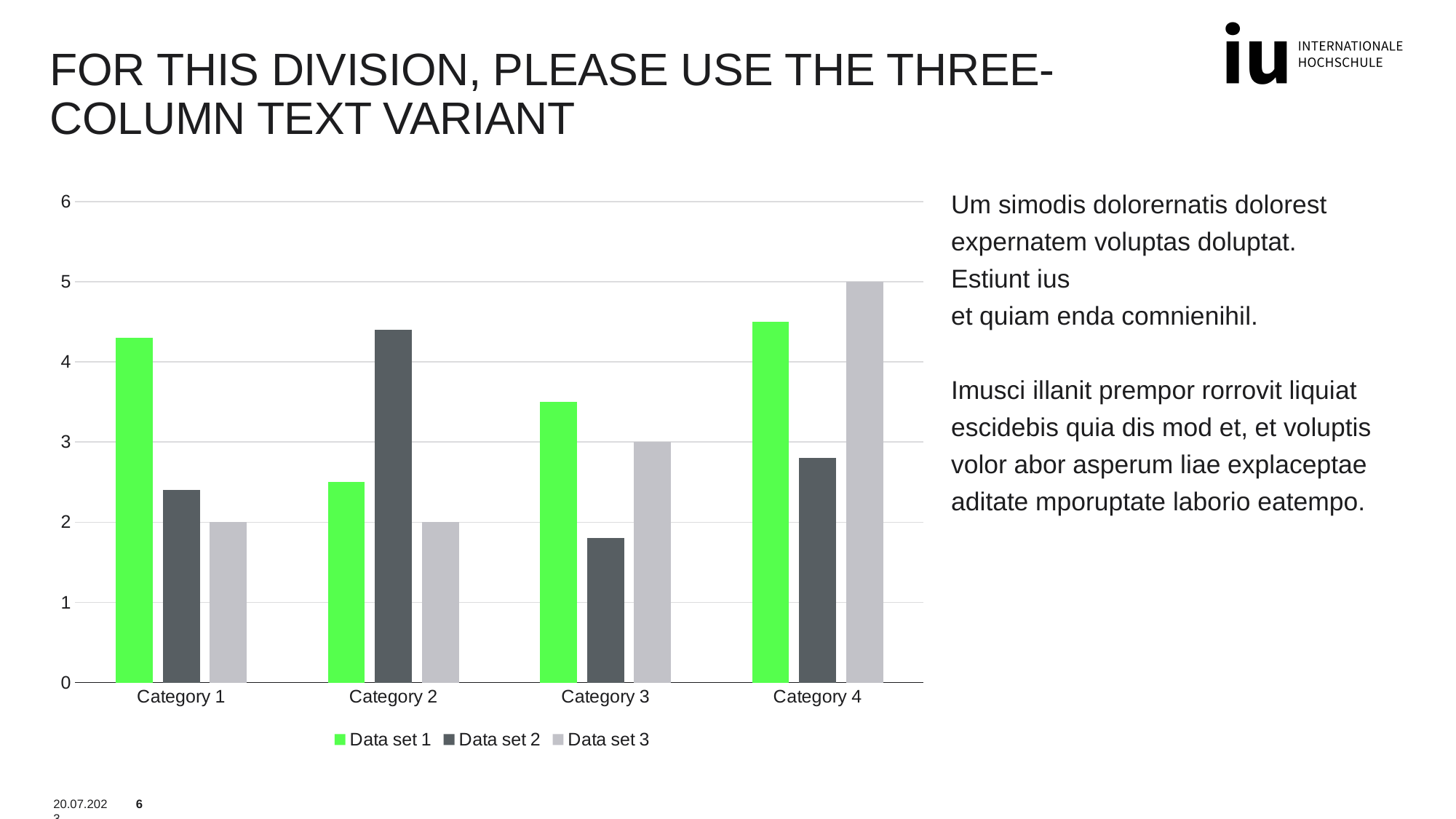

# For this division, please use the three-column text variant

### Chart

| Category | Data set 1 | Data set 2 | Data set 3 |
|---|---|---|---|
| Category 1 | 4.3 | 2.4 | 2.0 |
| Category 2 | 2.5 | 4.4 | 2.0 |
| Category 3 | 3.5 | 1.8 | 3.0 |
| Category 4 | 4.5 | 2.8 | 5.0 |
Um simodis dolorernatis dolorest expernatem voluptas doluptat. Estiunt ius
et quiam enda comnienihil.

Imusci illanit prempor rorrovit liquiat escidebis quia dis mod et, et voluptis volor abor asperum liae explaceptae aditate mporuptate laborio eatempo.

20.07.2023
6